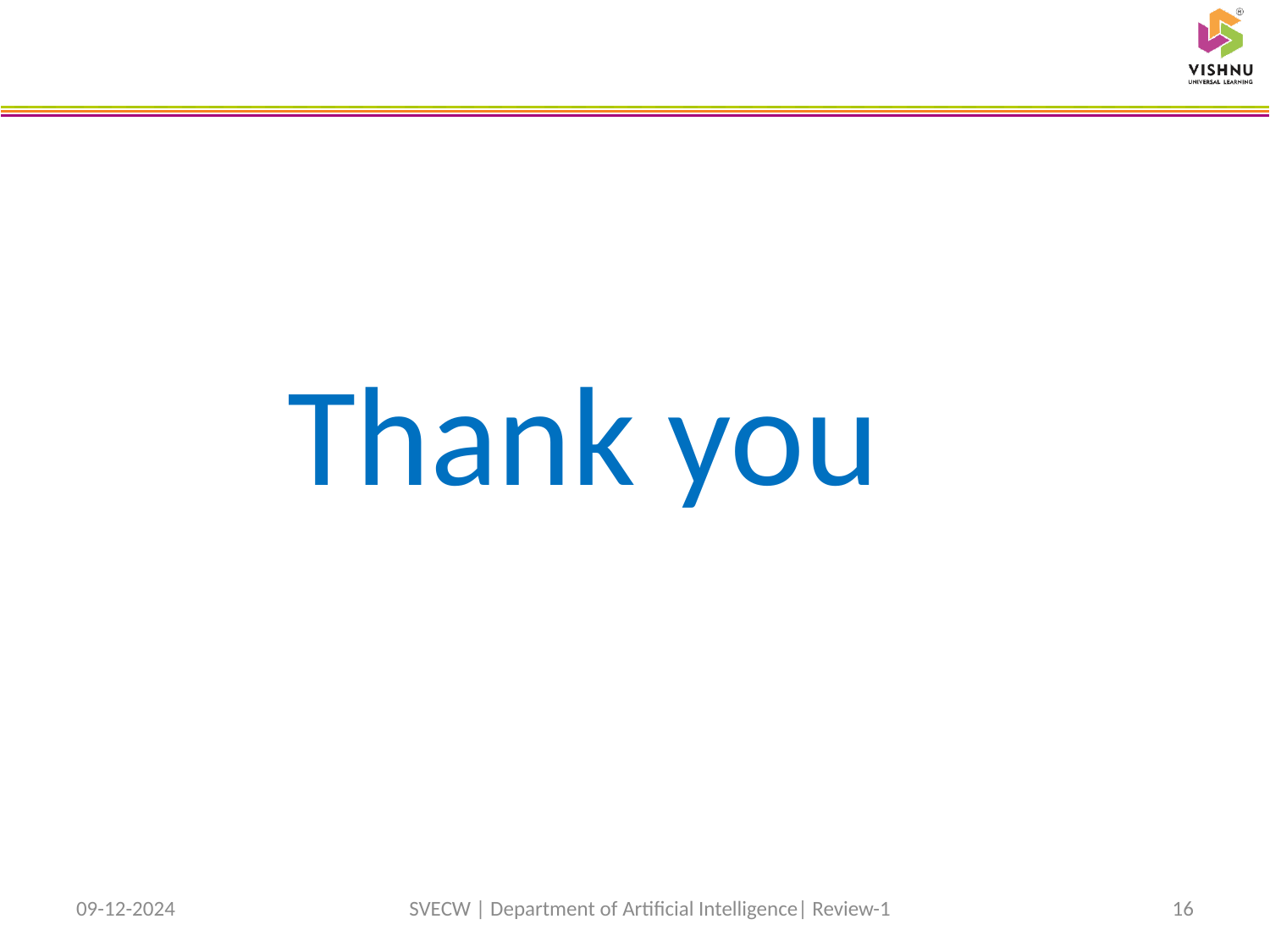

Thank you
09-12-2024
SVECW | Department of Artificial Intelligence| Review-1
16